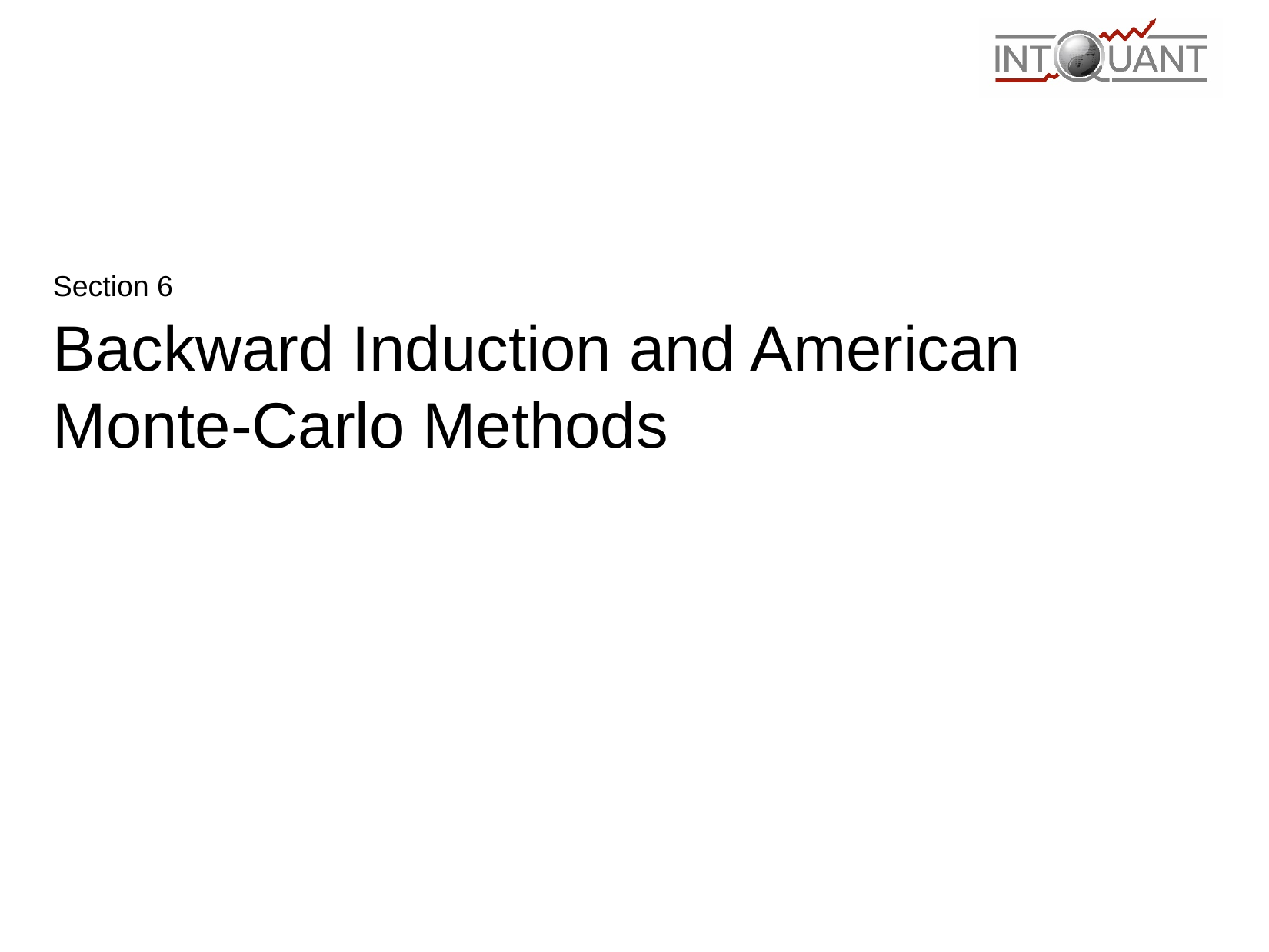

# Section 6
Backward Induction and American Monte-Carlo Methods